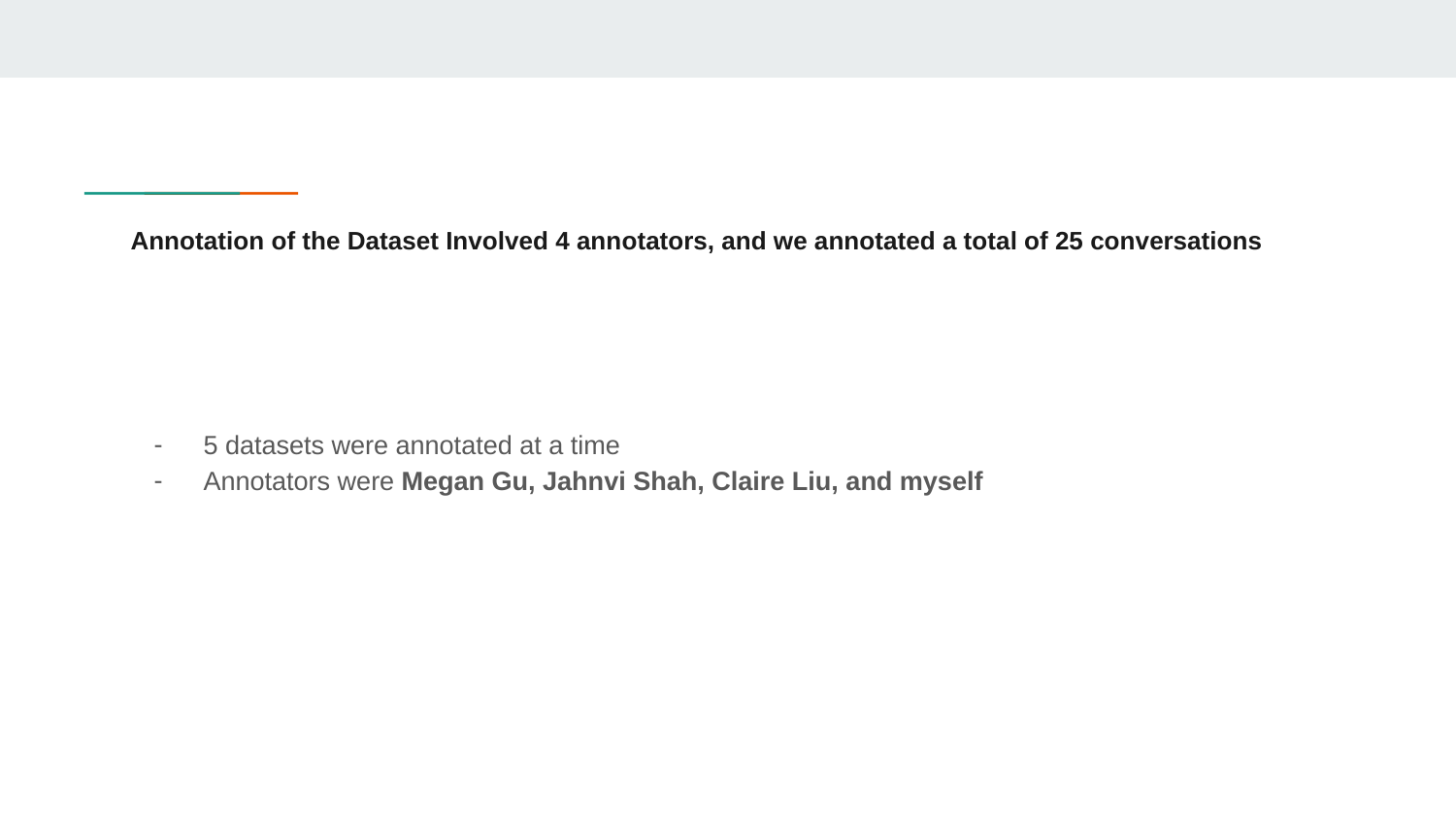

# Annotation of the Dataset Involved 4 annotators, and we annotated a total of 25 conversations
5 datasets were annotated at a time
Annotators were Megan Gu, Jahnvi Shah, Claire Liu, and myself